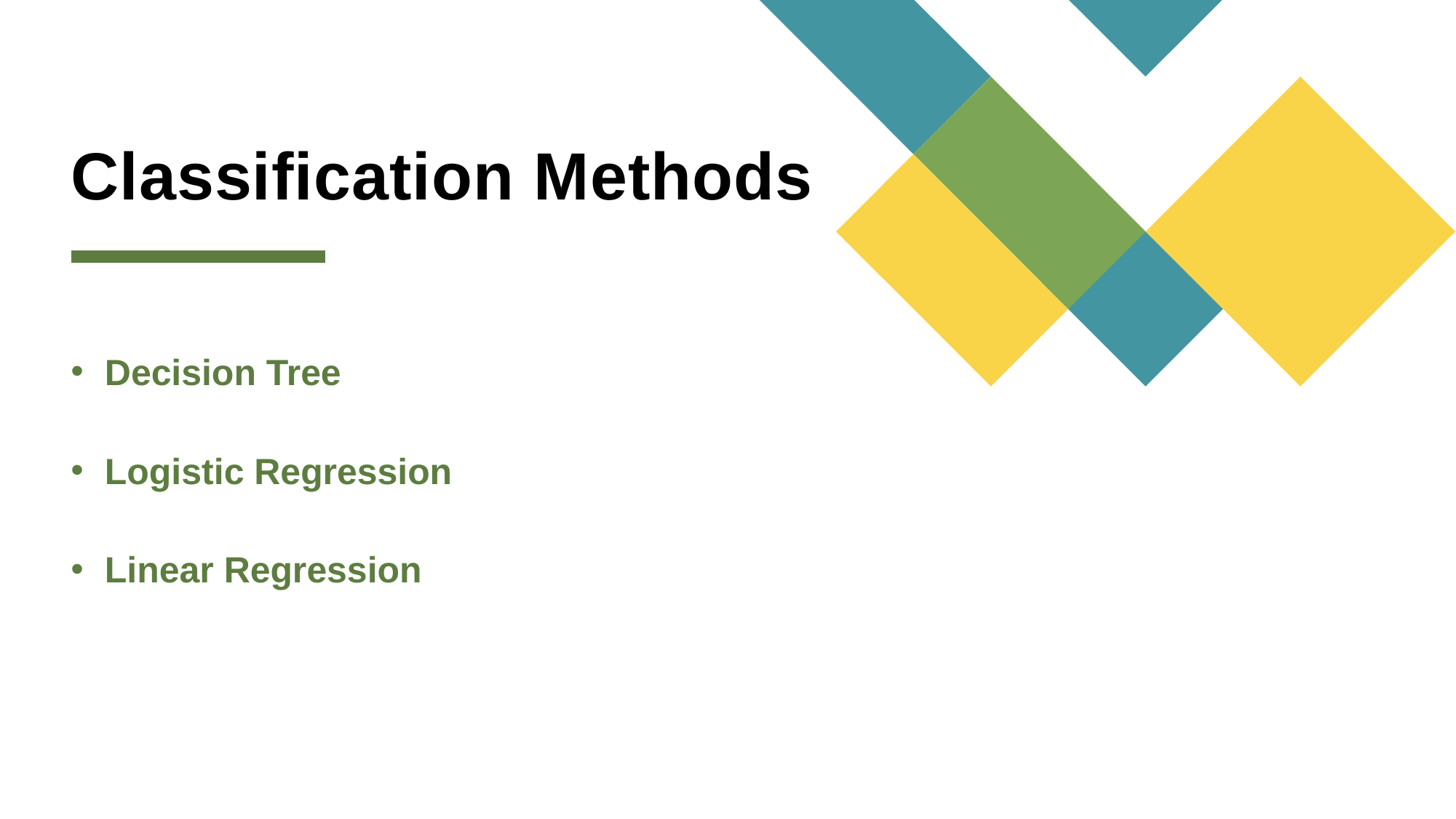

# Classification Methods
Decision Tree
Logistic Regression
Linear Regression